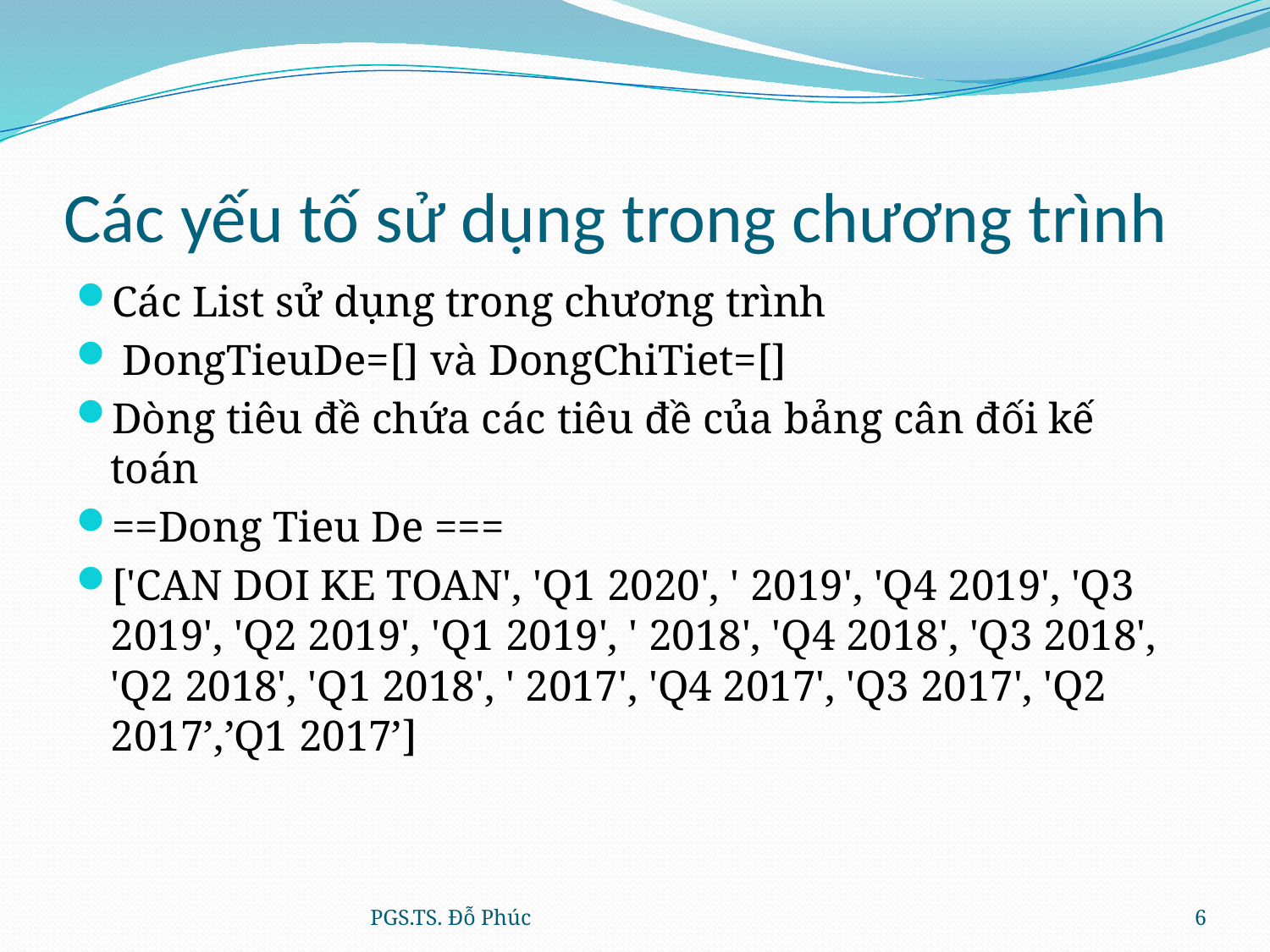

# Các yếu tố sử dụng trong chương trình
Các List sử dụng trong chương trình
 DongTieuDe=[] và DongChiTiet=[]
Dòng tiêu đề chứa các tiêu đề của bảng cân đối kế toán
==Dong Tieu De ===
['CAN DOI KE TOAN', 'Q1 2020', ' 2019', 'Q4 2019', 'Q3 2019', 'Q2 2019', 'Q1 2019', ' 2018', 'Q4 2018', 'Q3 2018', 'Q2 2018', 'Q1 2018', ' 2017', 'Q4 2017', 'Q3 2017', 'Q2 2017’,’Q1 2017’]

PGS.TS. Đỗ Phúc
6